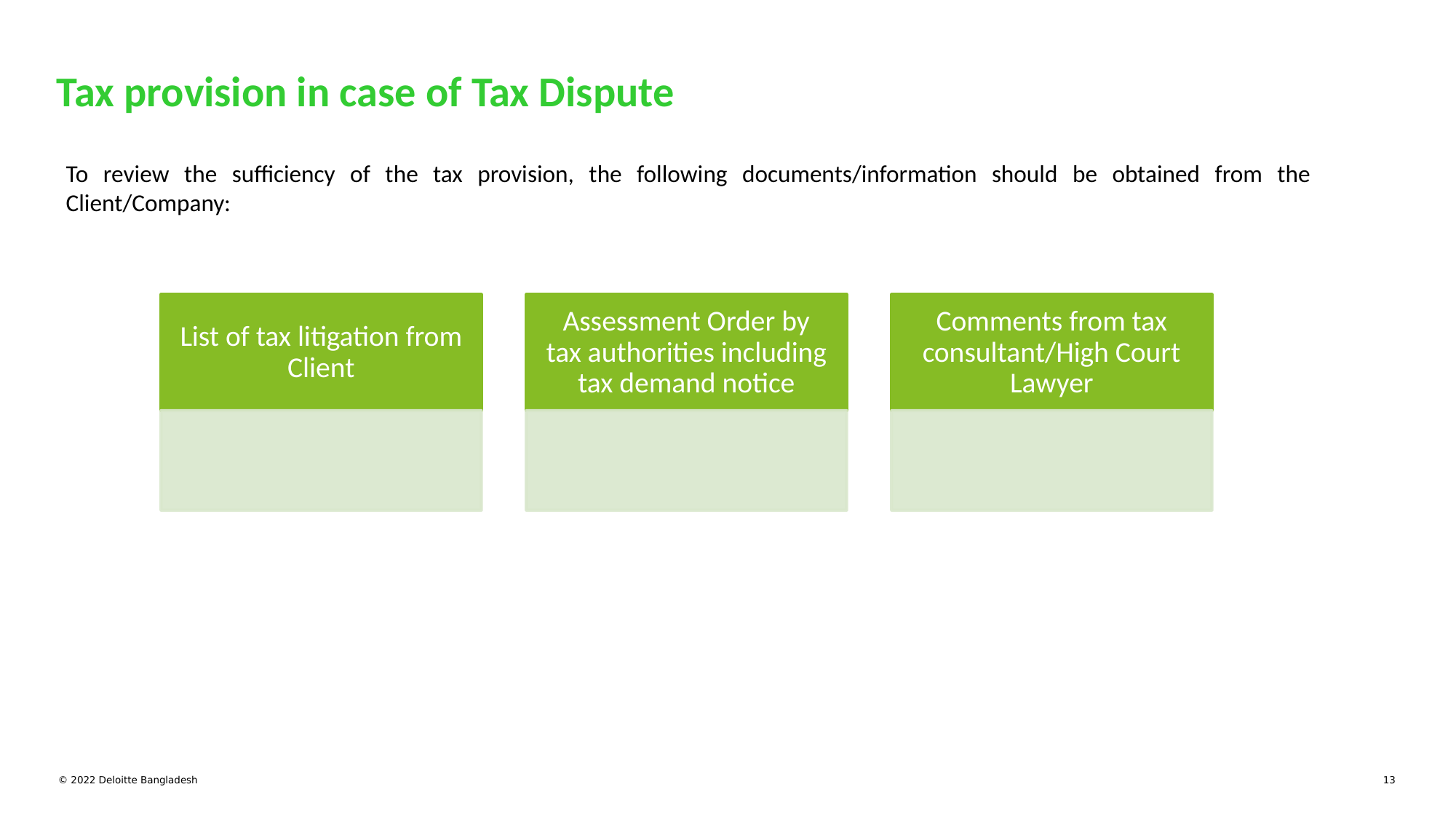

Tax provision in case of Tax Dispute
To review the sufficiency of the tax provision, the following documents/information should be obtained from the Client/Company:

List of tax litigation from Client
Assessment Order by tax authorities including tax demand notice
Comments from tax consultant/High Court Lawyer